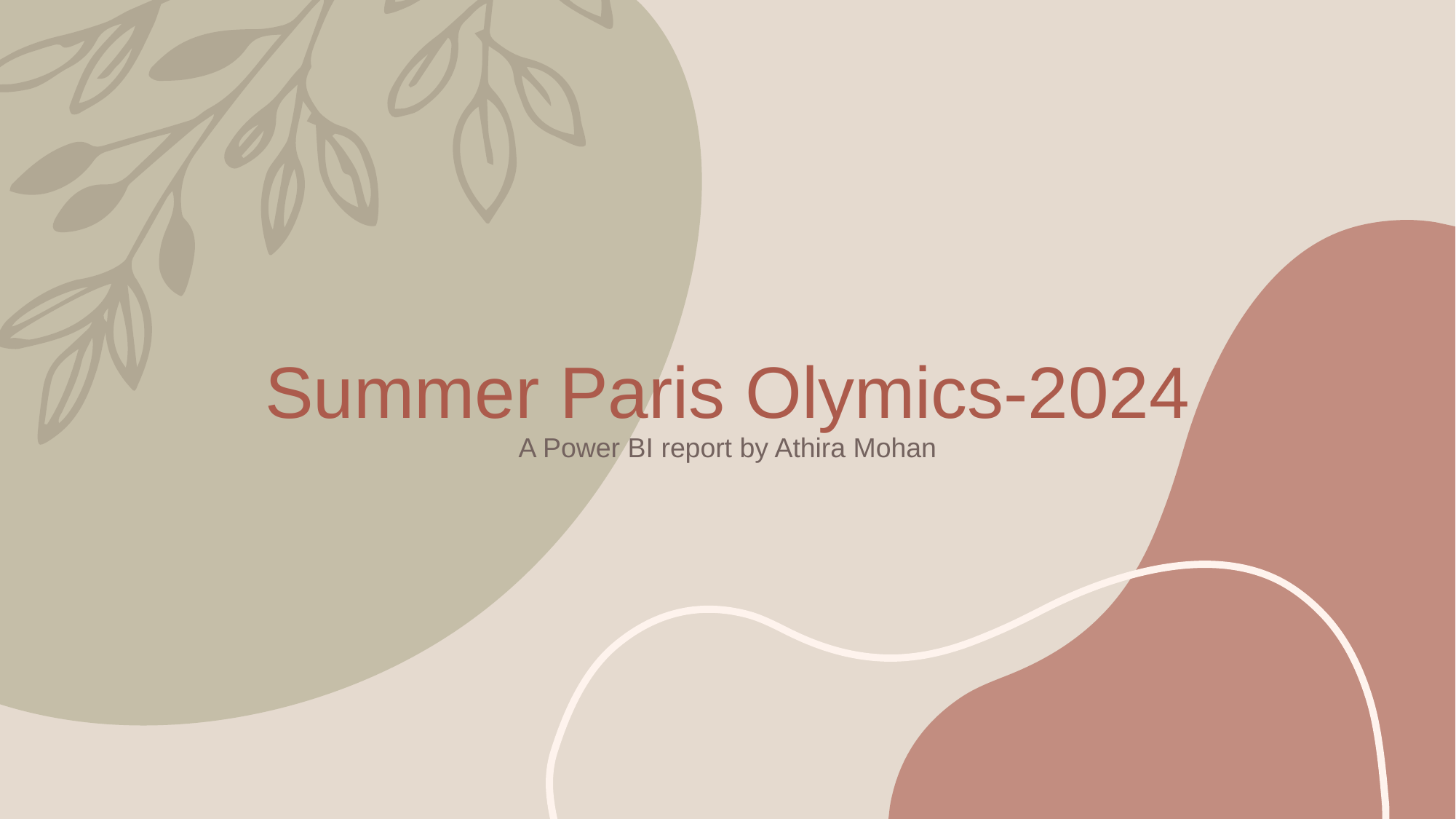

# Summer Paris Olymics-2024 A Power BI report by Athira Mohan